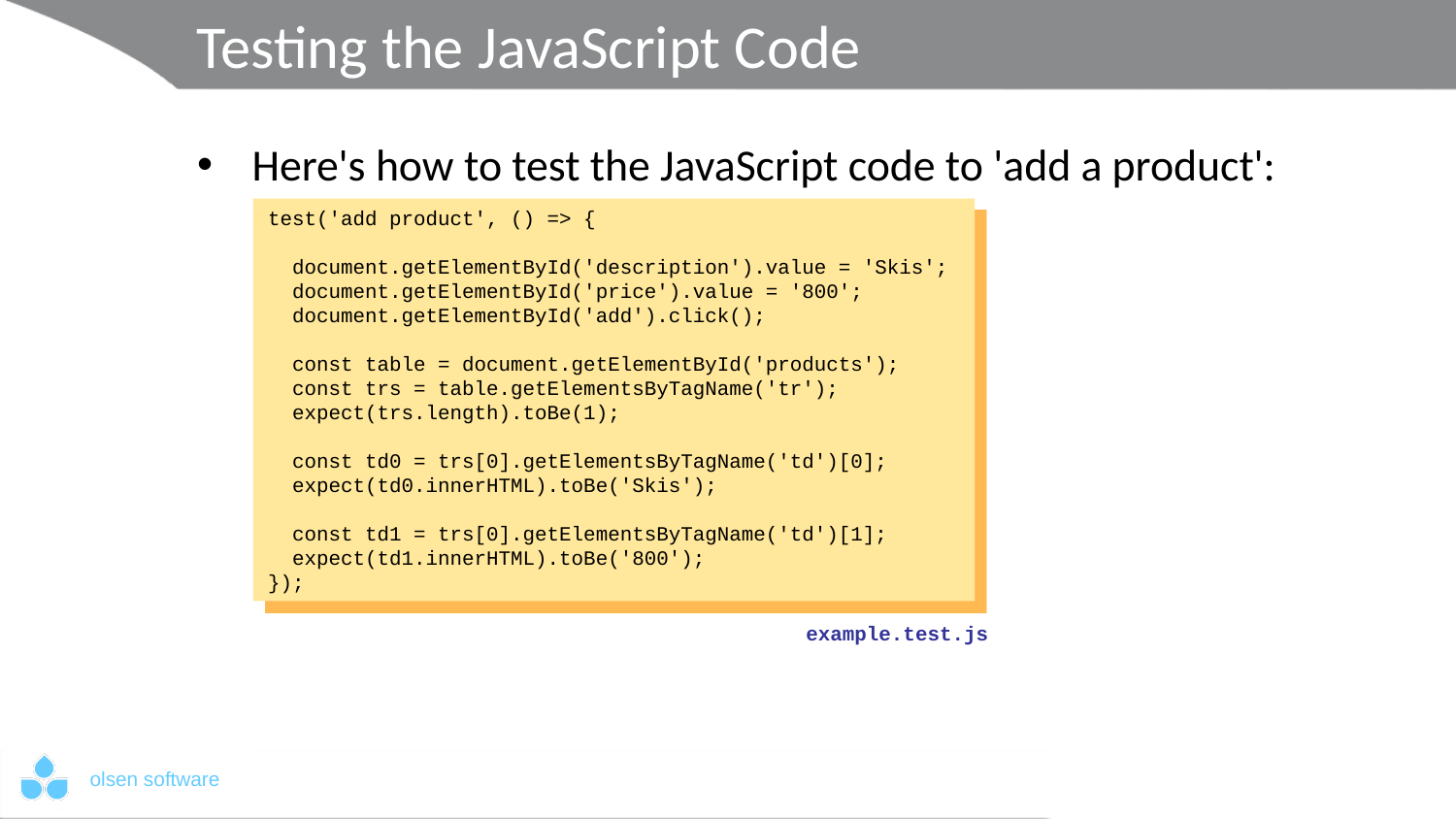

# Testing the JavaScript Code
Here's how to test the JavaScript code to 'add a product':
test('add product', () => {

  document.getElementById('description').value = 'Skis';
  document.getElementById('price').value = '800';
  document.getElementById('add').click();

  const table = document.getElementById('products');
  const trs = table.getElementsByTagName('tr');
  expect(trs.length).toBe(1);

  const td0 = trs[0].getElementsByTagName('td')[0];
  expect(td0.innerHTML).toBe('Skis');

  const td1 = trs[0].getElementsByTagName('td')[1];
  expect(td1.innerHTML).toBe('800');
});
example.test.js